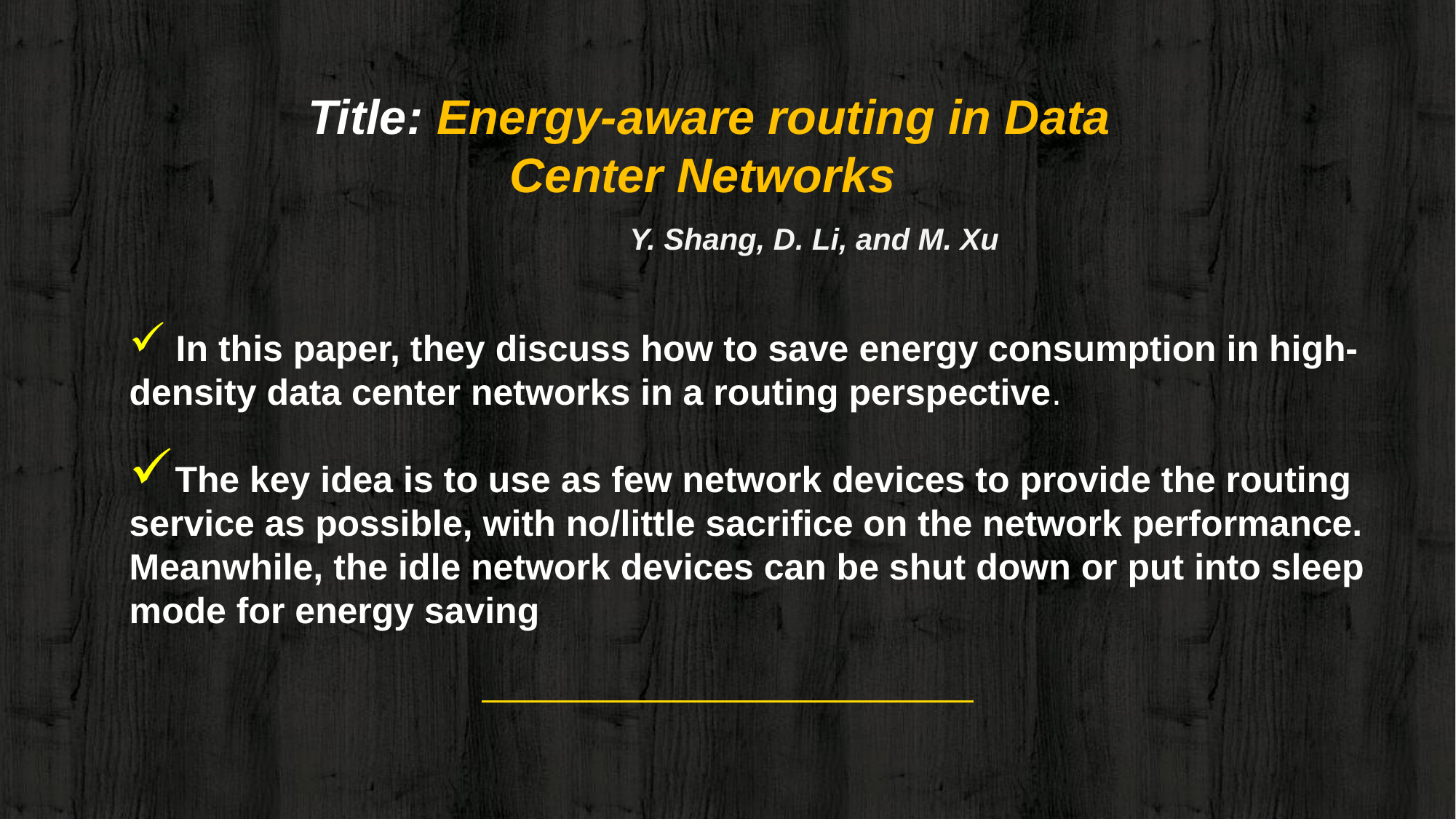

Title: Energy-aware routing in Data Center Networks
		Y. Shang, D. Li, and M. Xu

 In this paper, they discuss how to save energy consumption in high-density data center networks in a routing perspective.

The key idea is to use as few network devices to provide the routing service as possible, with no/little sacrifice on the network performance. Meanwhile, the idle network devices can be shut down or put into sleep mode for energy saving